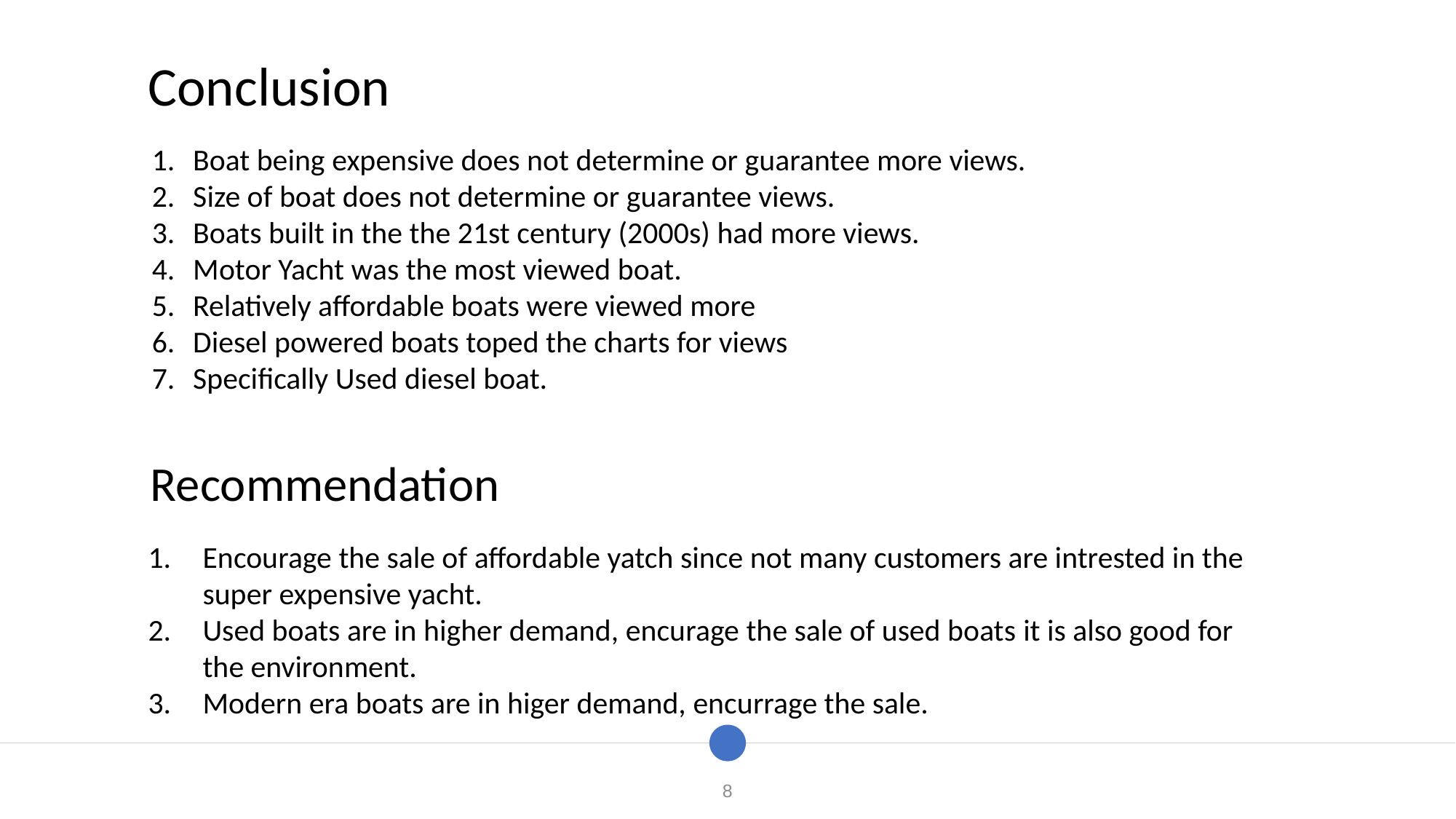

Conclusion

Boat being expensive does not determine or guarantee more views.
Size of boat does not determine or guarantee views.
Boats built in the the 21st century (2000s) had more views.
Motor Yacht was the most viewed boat.
Relatively affordable boats were viewed more
Diesel powered boats toped the charts for views
Specifically Used diesel boat.
Recommendation
Encourage the sale of affordable yatch since not many customers are intrested in the super expensive yacht.
Used boats are in higher demand, encurage the sale of used boats it is also good for the environment.
Modern era boats are in higer demand, encurrage the sale.

8